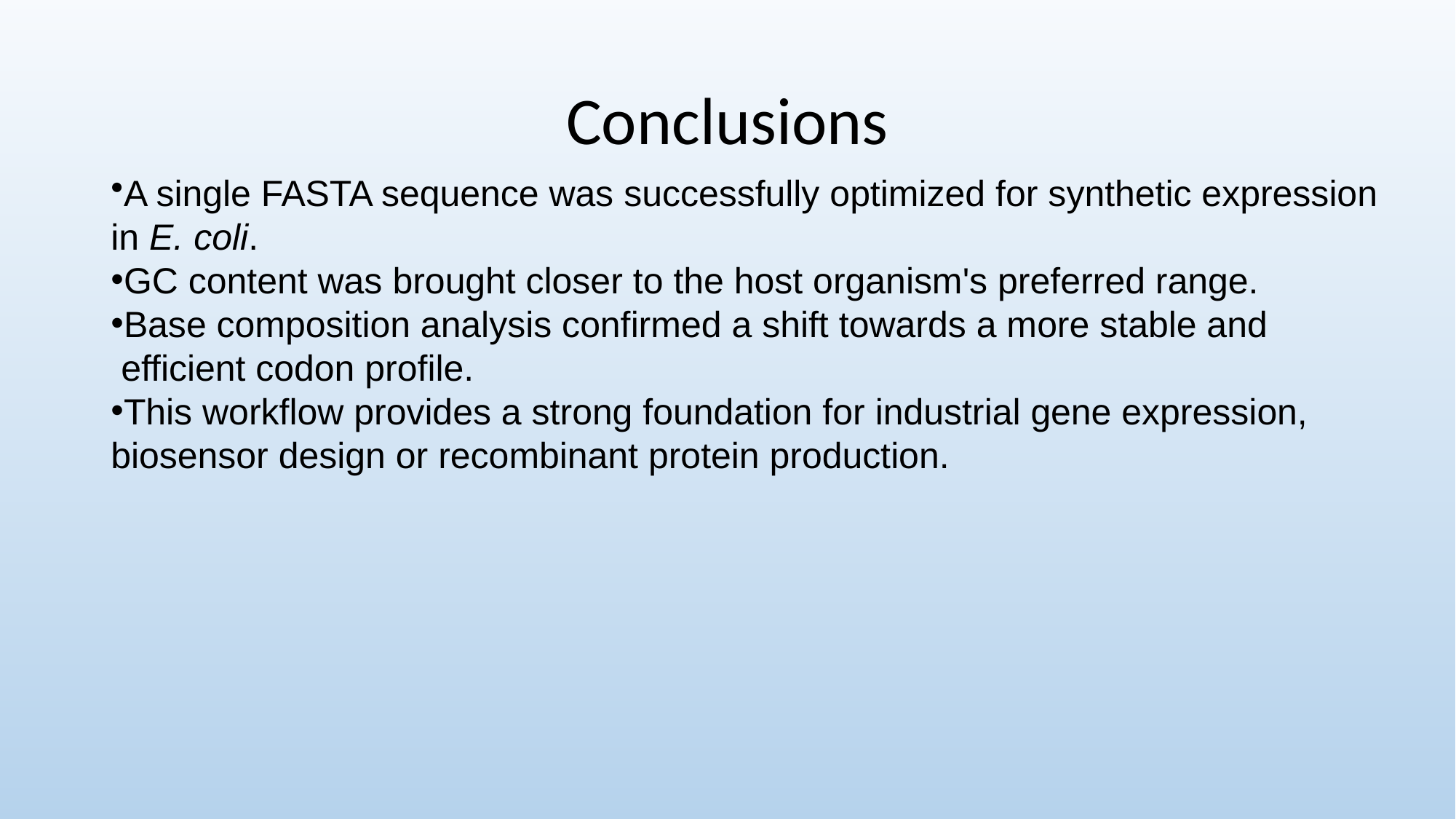

# Conclusions
A single FASTA sequence was successfully optimized for synthetic expression
in E. coli.
GC content was brought closer to the host organism's preferred range.
Base composition analysis confirmed a shift towards a more stable and
 efficient codon profile.
This workflow provides a strong foundation for industrial gene expression,
biosensor design or recombinant protein production.